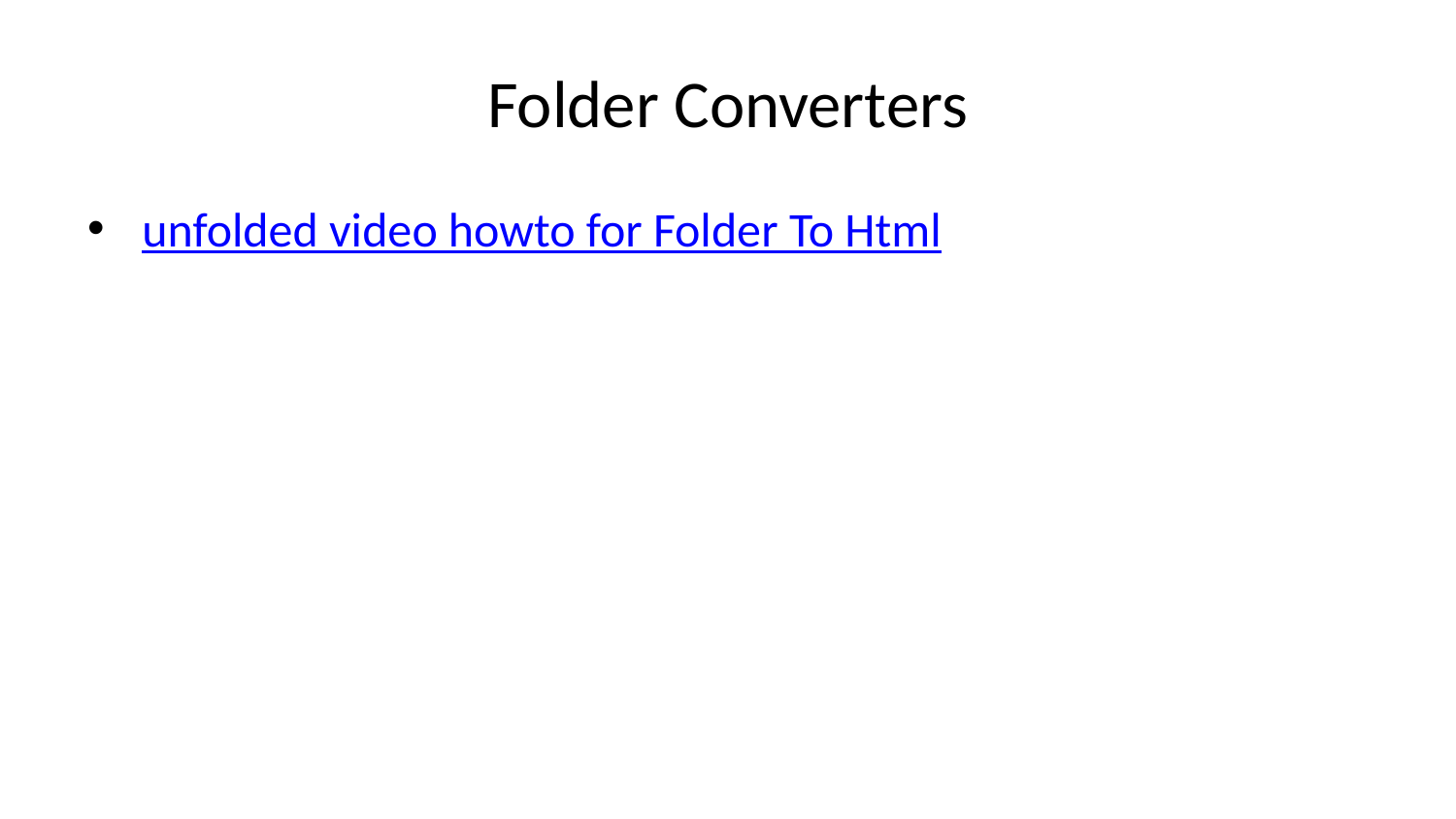

# Folder Converters
unfolded video howto for Folder To Html